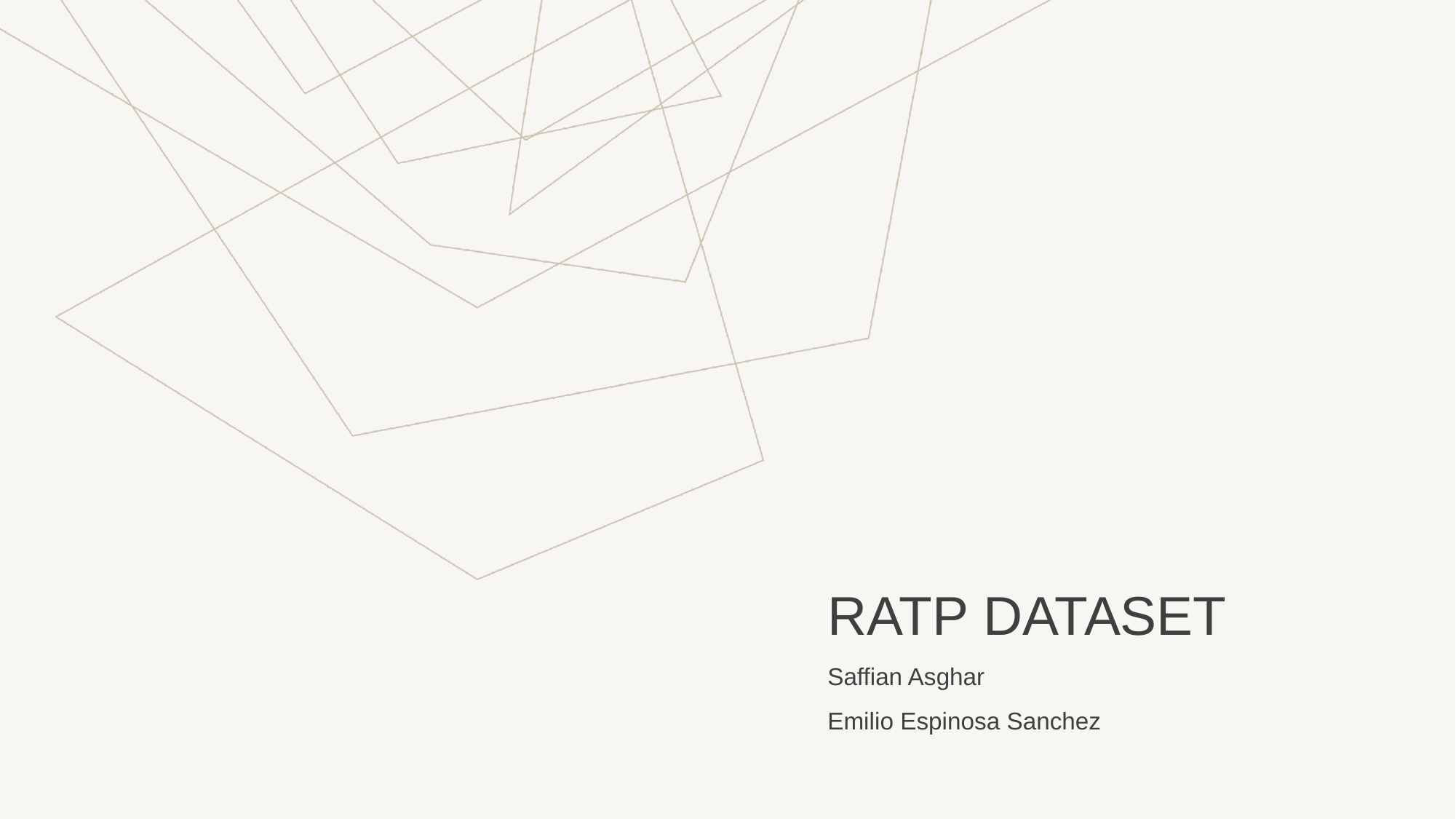

# RATP DATASET
Saffian Asghar
Emilio Espinosa Sanchez